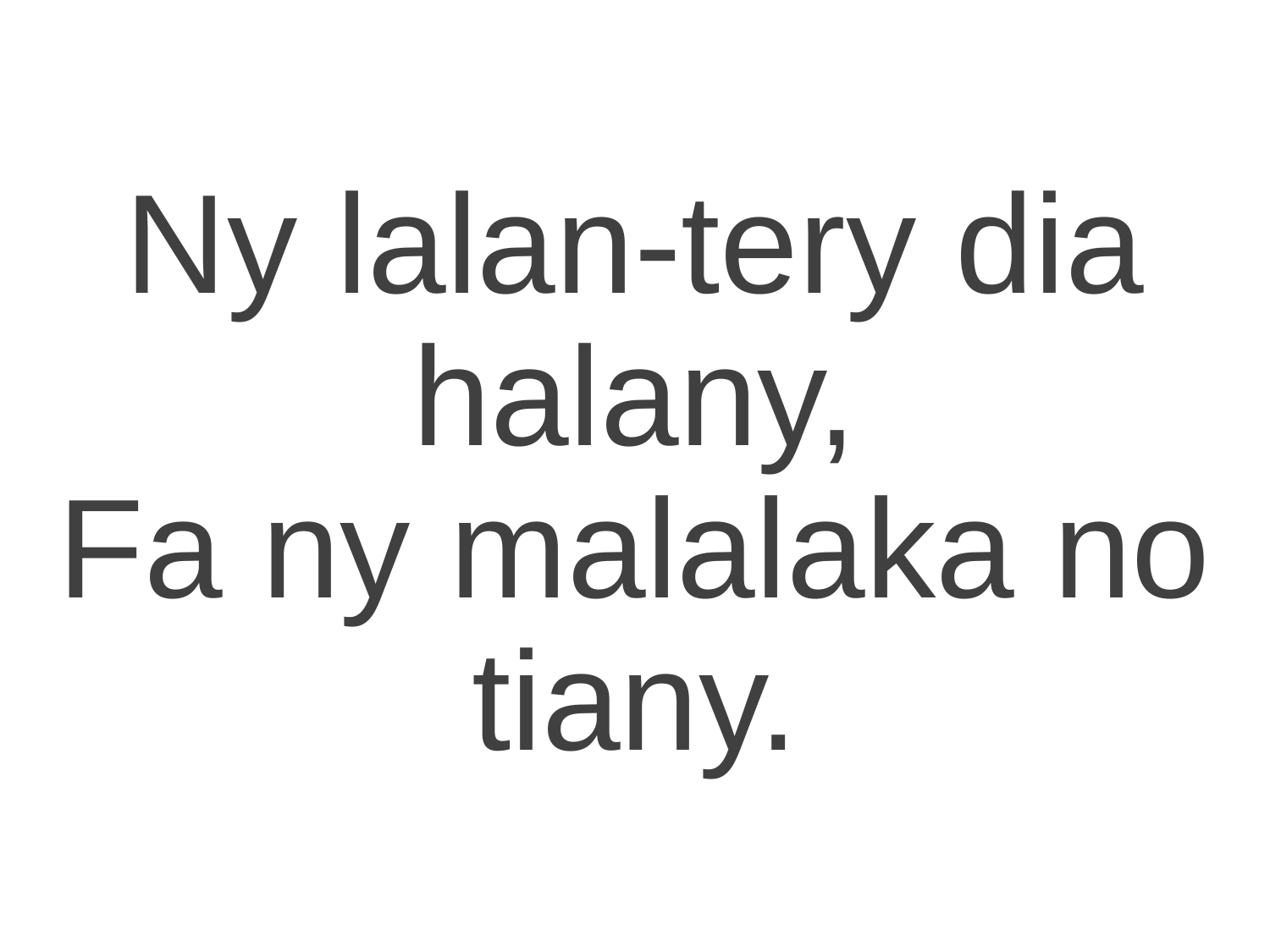

Ny lalan-tery dia halany,
Fa ny malalaka no tiany.